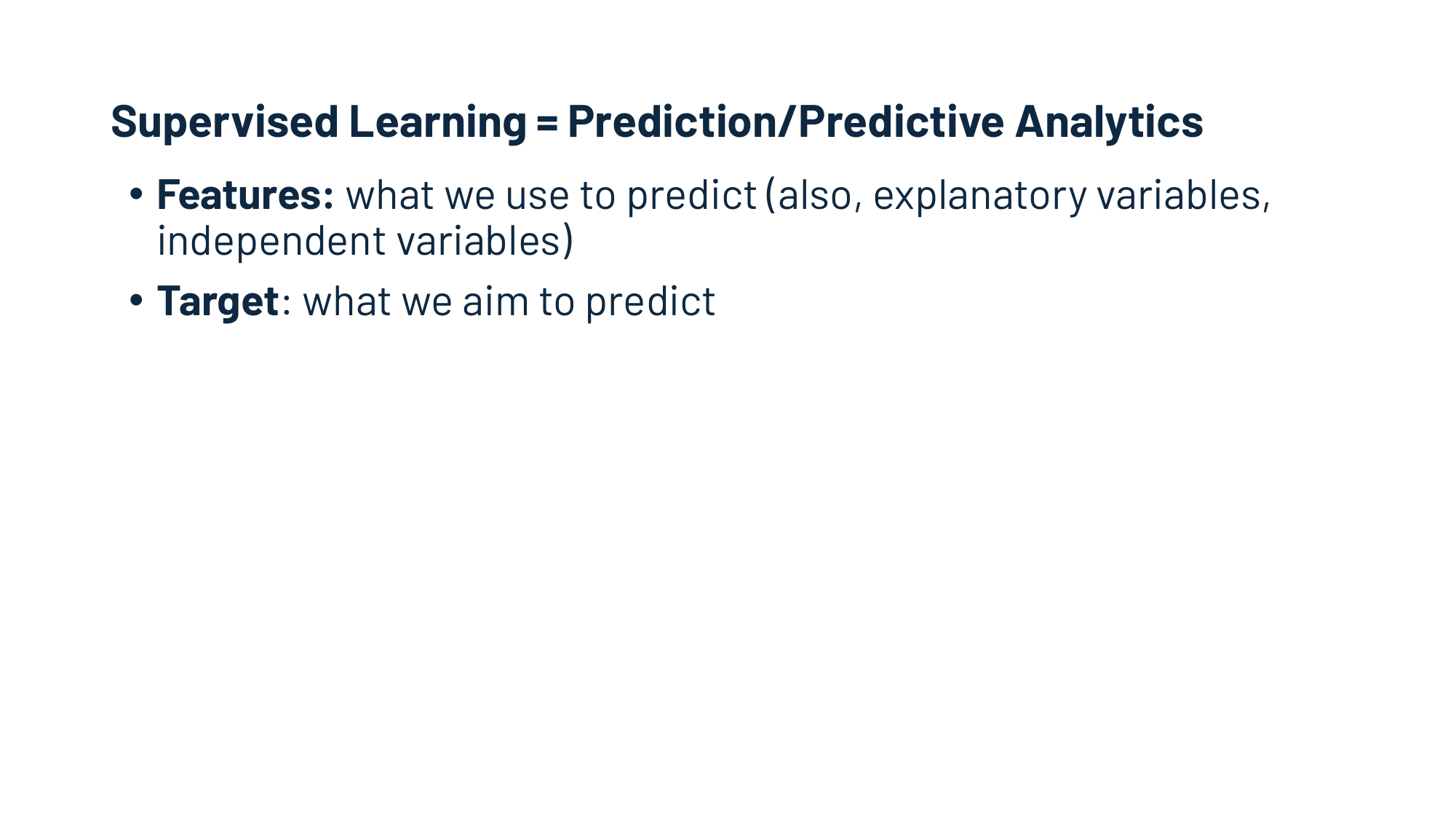

# Supervised Learning = Prediction/Predictive Analytics
Features: what we use to predict (also, explanatory variables, independent variables)
Target: what we aim to predict